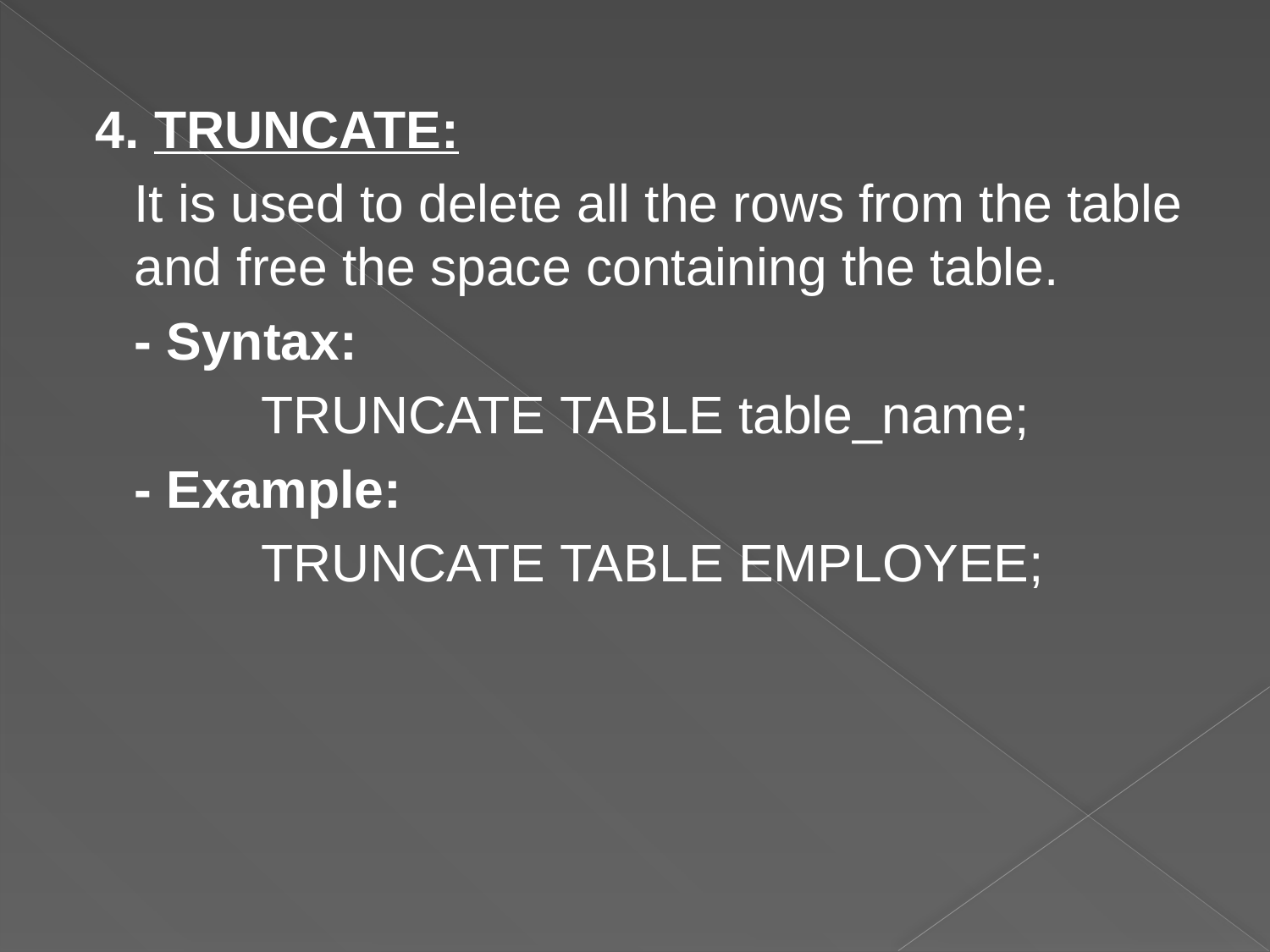

4. TRUNCATE:
	It is used to delete all the rows from the table and free the space containing the table.
	- Syntax:
		TRUNCATE TABLE table_name;
	- Example:
		TRUNCATE TABLE EMPLOYEE;